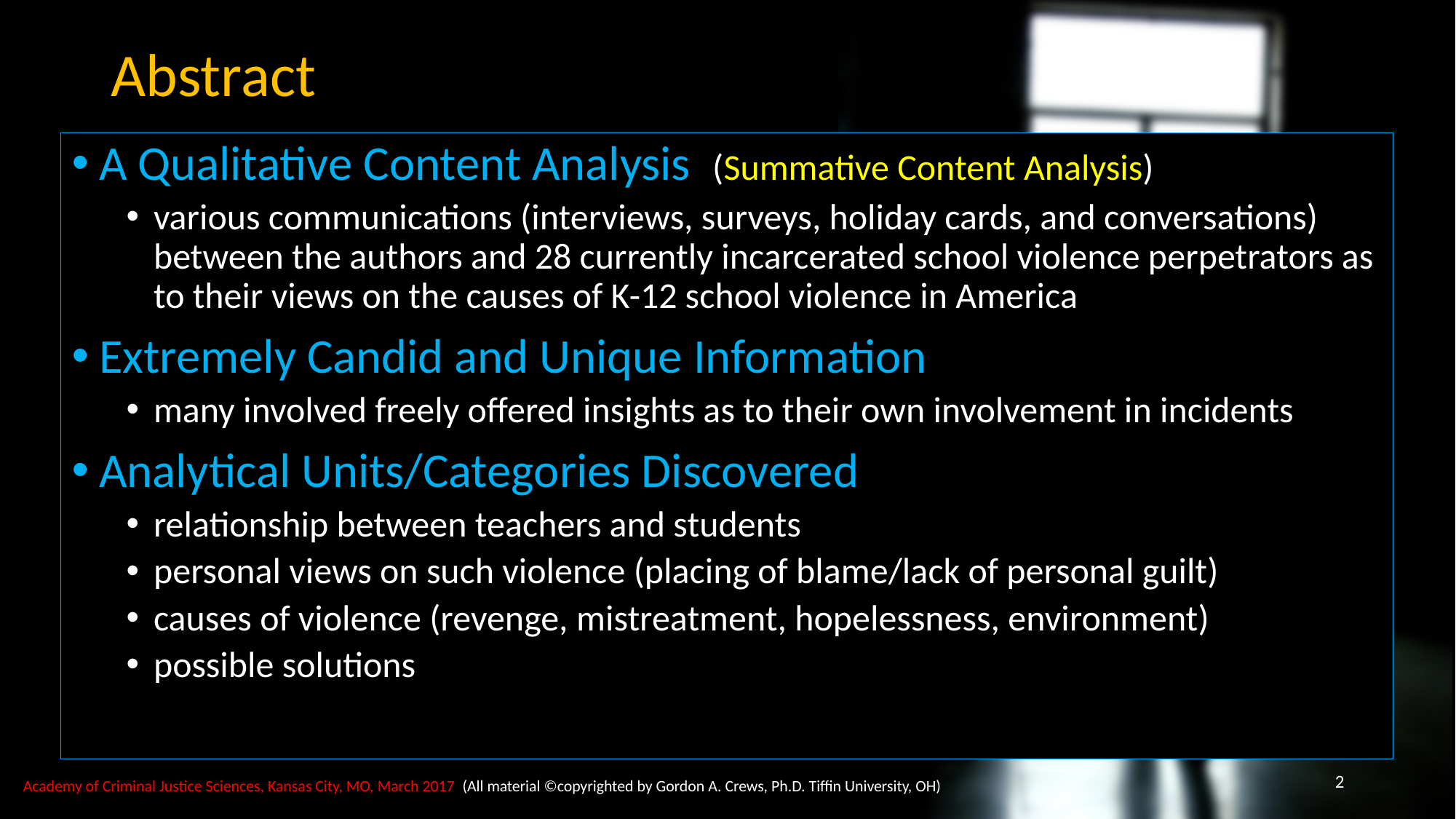

# Abstract
A Qualitative Content Analysis  (Summative Content Analysis)
various communications (interviews, surveys, holiday cards, and conversations) between the authors and 28 currently incarcerated school violence perpetrators as to their views on the causes of K-12 school violence in America
Extremely Candid and Unique Information
many involved freely offered insights as to their own involvement in incidents
Analytical Units/Categories Discovered
relationship between teachers and students
personal views on such violence (placing of blame/lack of personal guilt)
causes of violence (revenge, mistreatment, hopelessness, environment)
possible solutions

2
Academy of Criminal Justice Sciences, Kansas City, MO, March 2017  (All material ©copyrighted by Gordon A. Crews, Ph.D. Tiffin University, OH)